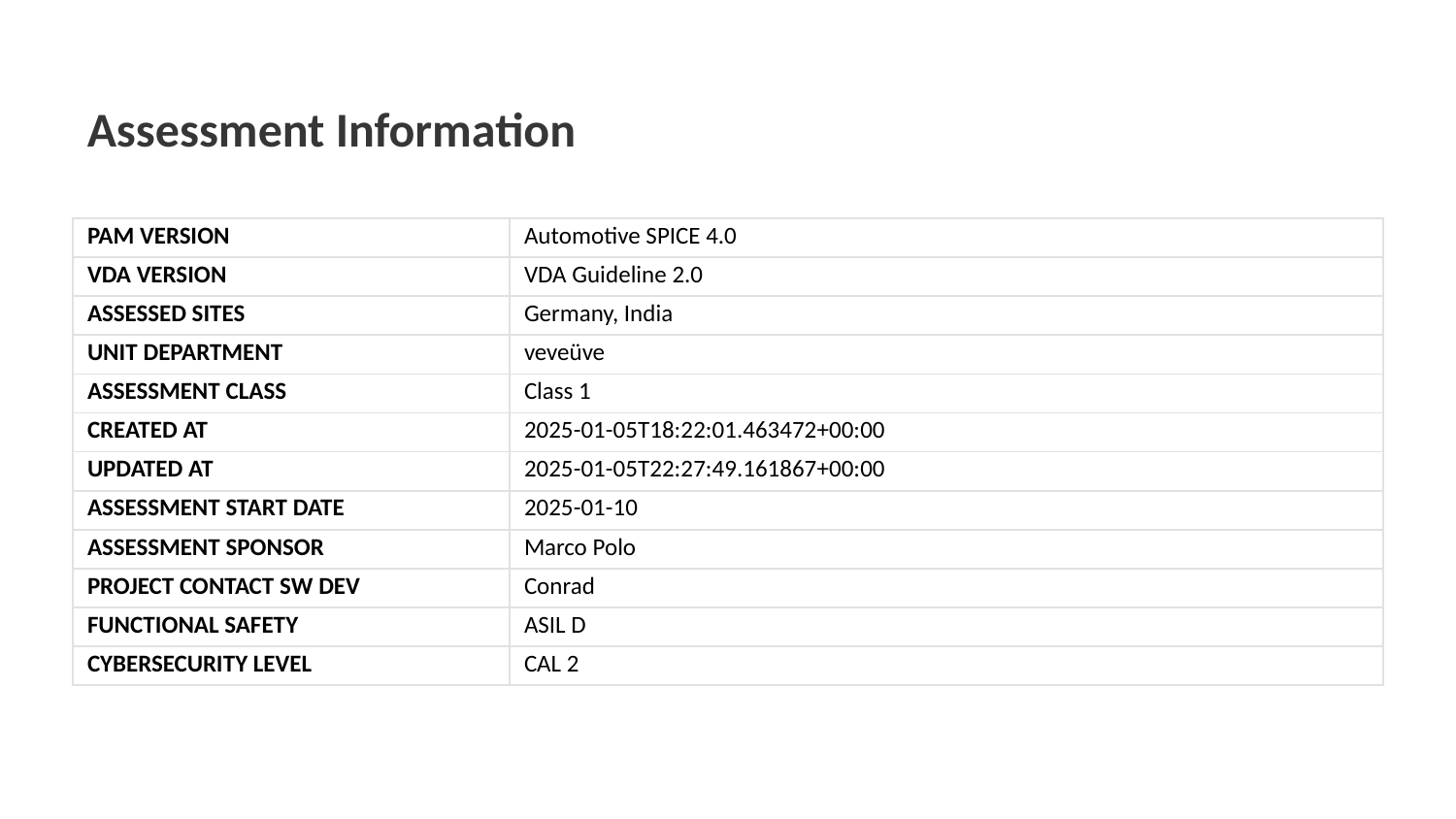

Assessment Information
| PAM VERSION | Automotive SPICE 4.0 |
| --- | --- |
| VDA VERSION | VDA Guideline 2.0 |
| ASSESSED SITES | Germany, India |
| UNIT DEPARTMENT | veveüve |
| ASSESSMENT CLASS | Class 1 |
| CREATED AT | 2025-01-05T18:22:01.463472+00:00 |
| UPDATED AT | 2025-01-05T22:27:49.161867+00:00 |
| ASSESSMENT START DATE | 2025-01-10 |
| ASSESSMENT SPONSOR | Marco Polo |
| PROJECT CONTACT SW DEV | Conrad |
| FUNCTIONAL SAFETY | ASIL D |
| CYBERSECURITY LEVEL | CAL 2 |
SpiceUP Assessment Tool
Confidential Information